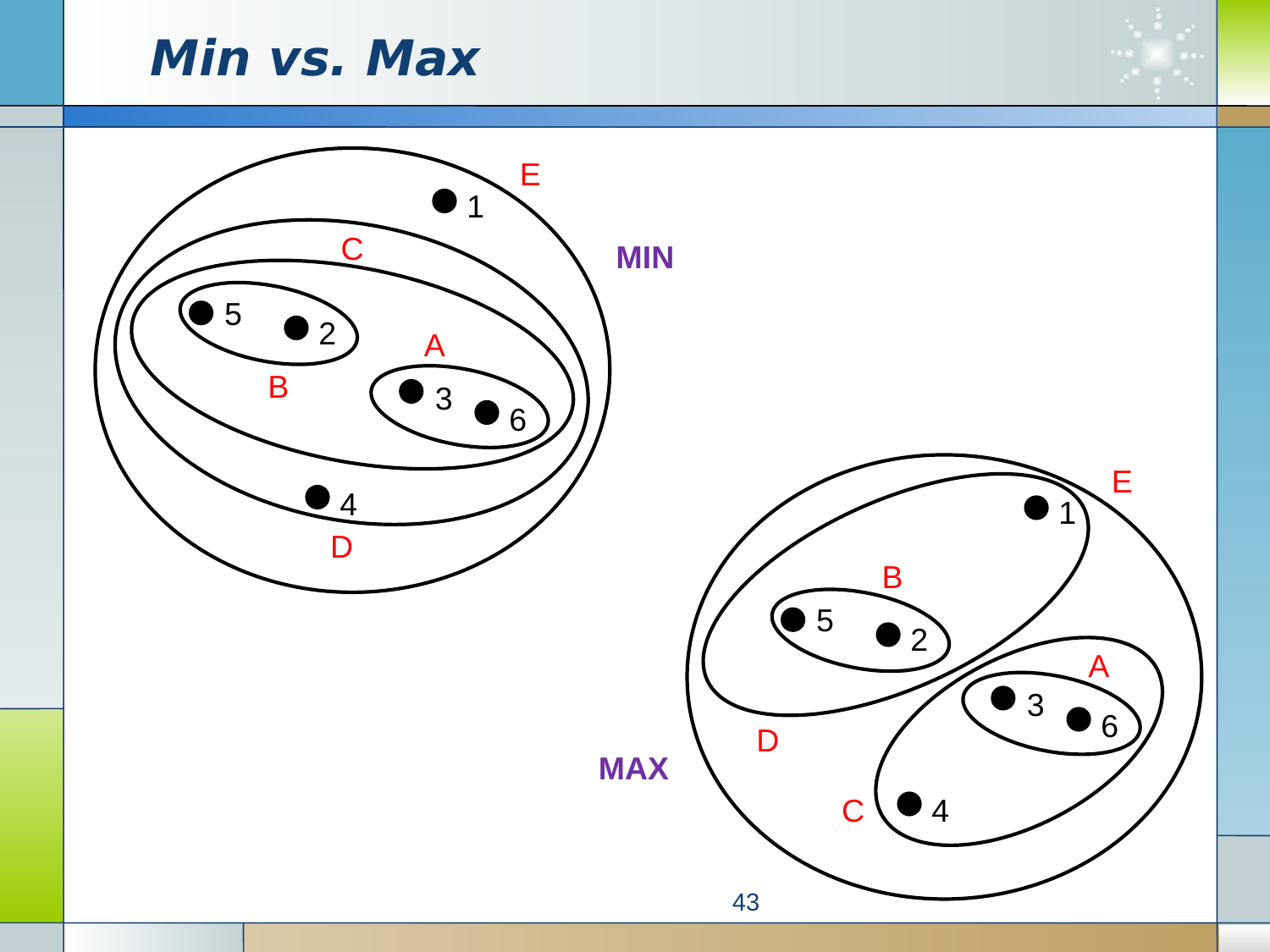

# Min vs. Max

E
1

C

MIN

5

2

A
B

3

6

E
4

1

5

2

3

6

4

D
B

A

D
MAX
C
43